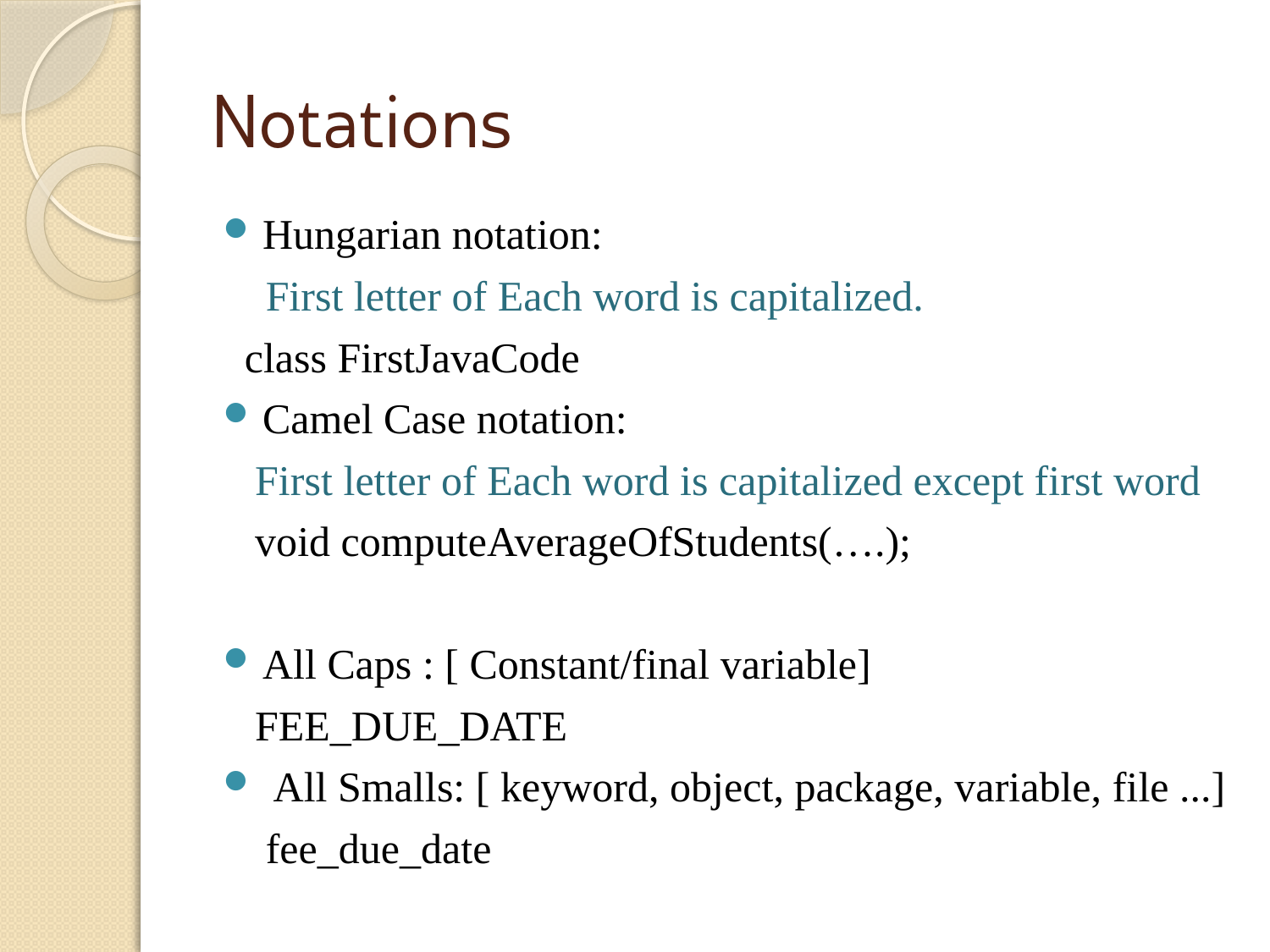

# Notations
Hungarian notation:
    First letter of Each word is capitalized.
  class FirstJavaCode
Camel Case notation:
   First letter of Each word is capitalized except first word
   void computeAverageOfStudents(….);

All Caps : [ Constant/final variable]
   FEE_DUE_DATE
 All Smalls: [ keyword, object, package, variable, file ...]
    fee_due_date